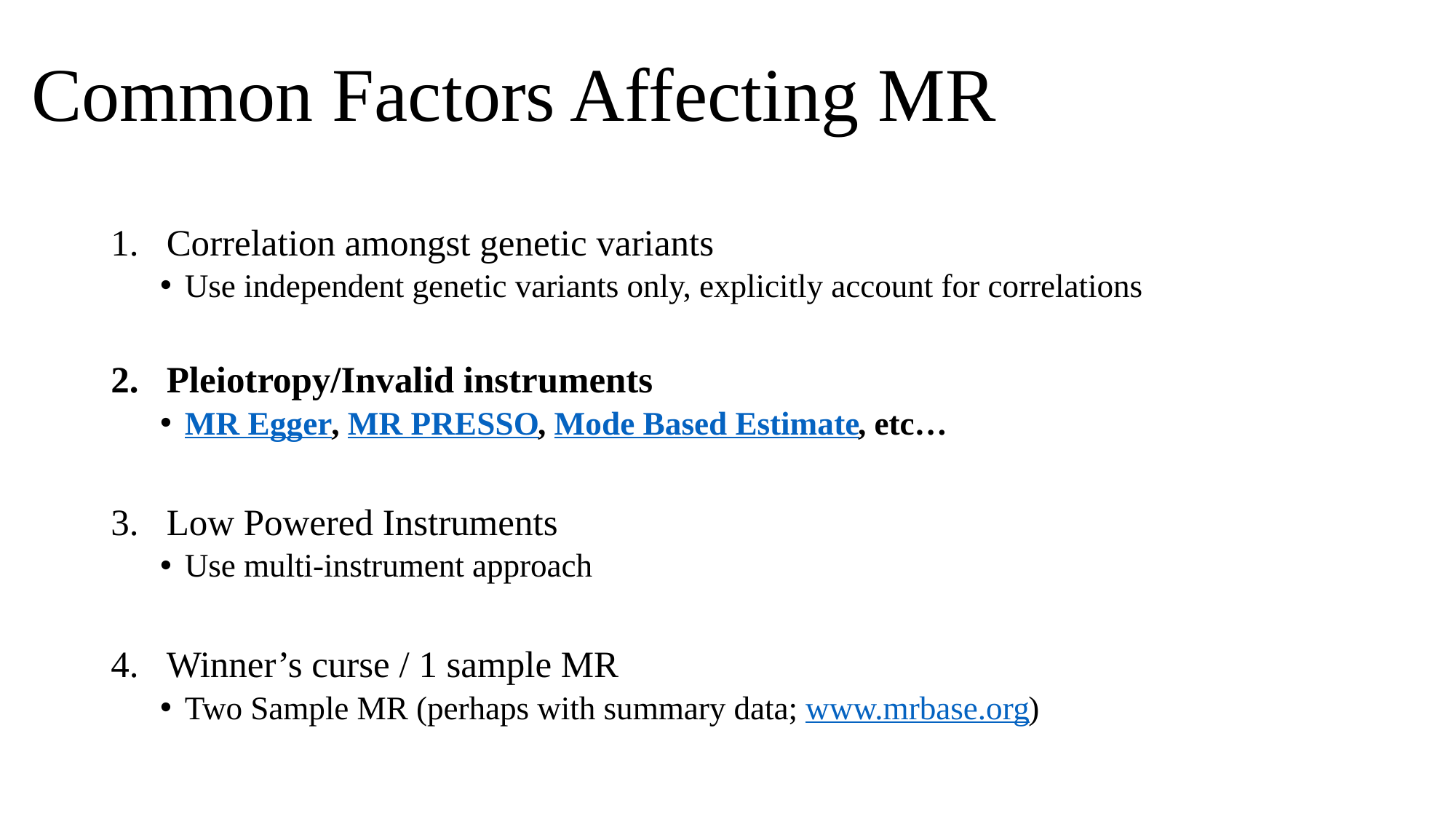

# Common Factors Affecting MR
Correlation amongst genetic variants
Use independent genetic variants only, explicitly account for correlations

Pleiotropy/Invalid instruments
MR Egger, MR PRESSO, Mode Based Estimate, etc…

Low Powered Instruments
Use multi-instrument approach

Winner’s curse / 1 sample MR
Two Sample MR (perhaps with summary data; www.mrbase.org)